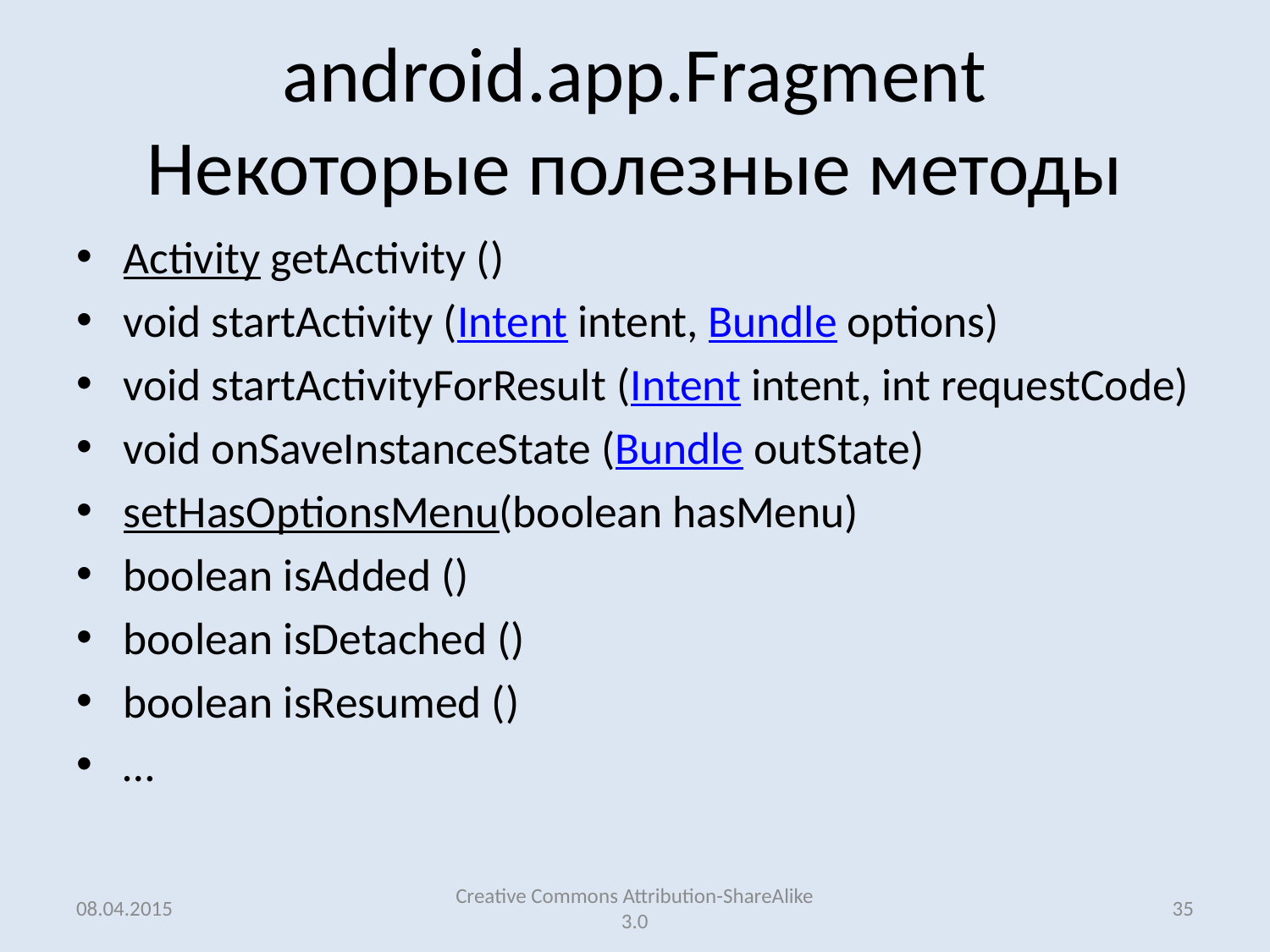

# android.app.Fragment Некоторые полезные методы
Activity getActivity ()
void startActivity (Intent intent, Bundle options)
void startActivityForResult (Intent intent, int requestCode)
void onSaveInstanceState (Bundle outState)
setHasOptionsMenu(boolean hasMenu)
boolean isAdded ()
boolean isDetached ()
boolean isResumed ()
…
08.04.2015
Creative Commons Attribution-ShareAlike 3.0
35